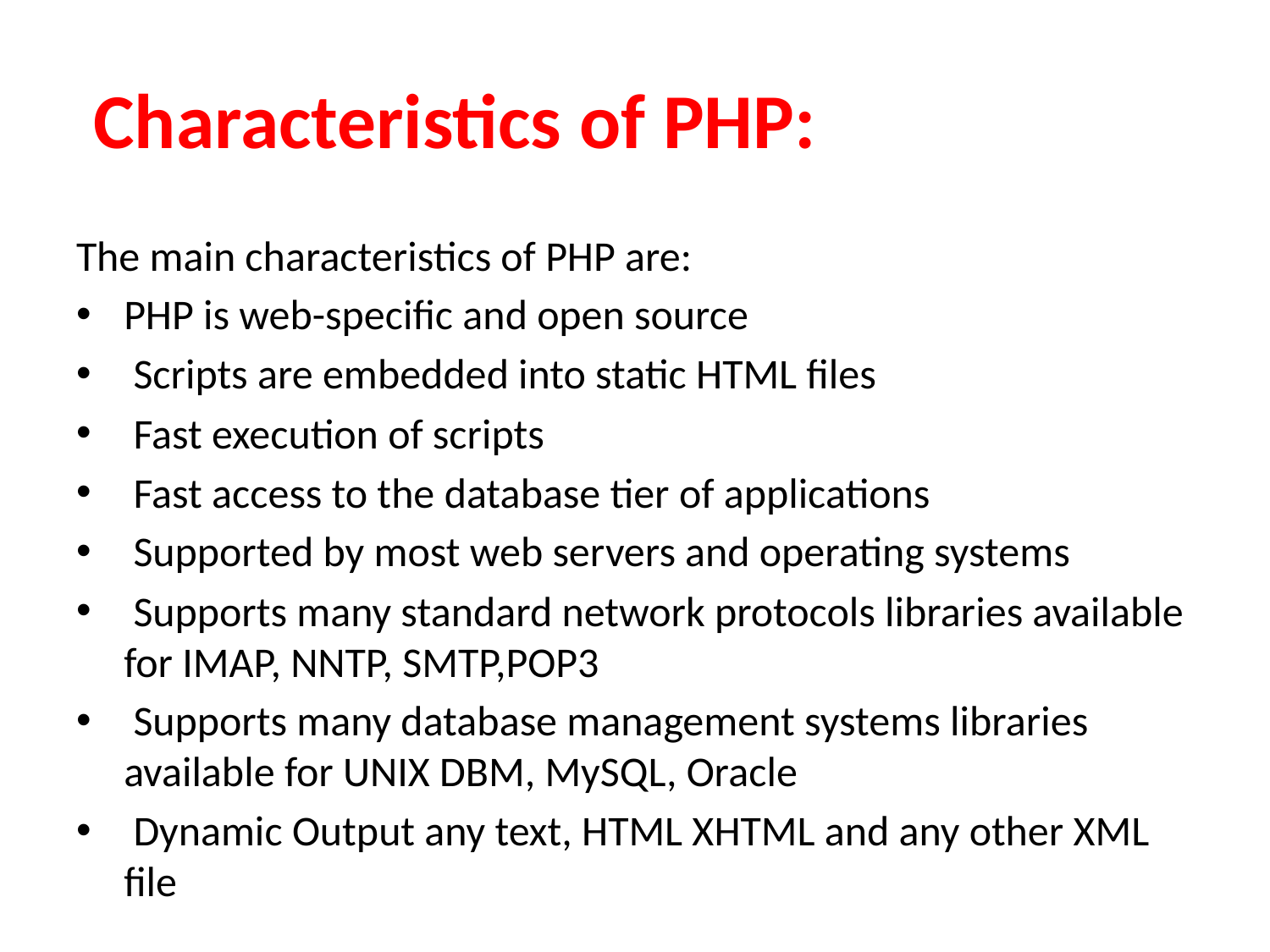

# Characteristics of PHP:
The main characteristics of PHP are:
PHP is web-specific and open source
 Scripts are embedded into static HTML files
 Fast execution of scripts
 Fast access to the database tier of applications
 Supported by most web servers and operating systems
 Supports many standard network protocols libraries available for IMAP, NNTP, SMTP,POP3
 Supports many database management systems libraries available for UNIX DBM, MySQL, Oracle
 Dynamic Output any text, HTML XHTML and any other XML file